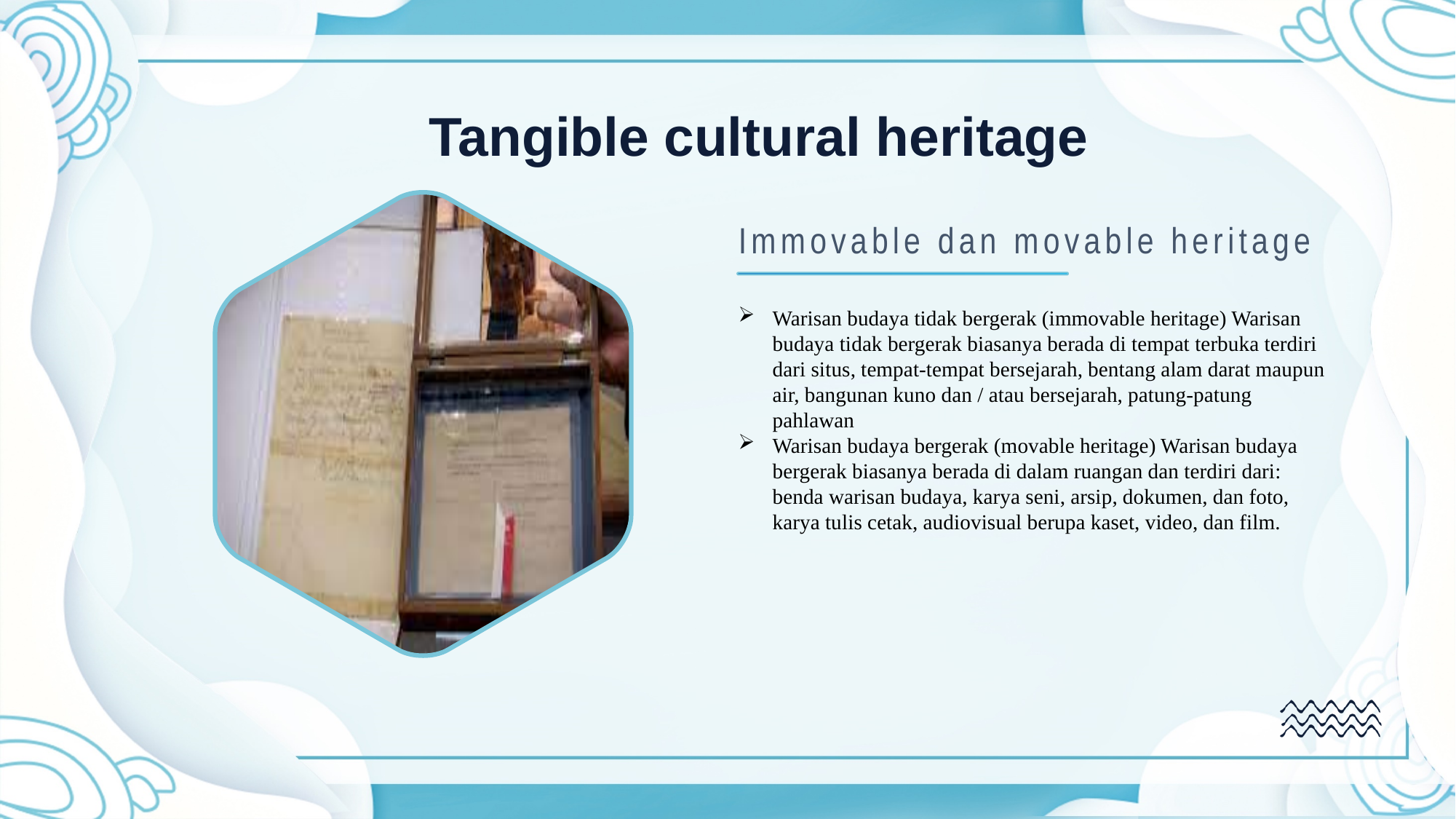

Tangible cultural heritage

Immovable dan movable heritage

Warisan budaya tidak bergerak (immovable heritage) Warisan budaya tidak bergerak biasanya berada di tempat terbuka terdiri dari situs, tempat-tempat bersejarah, bentang alam darat maupun air, bangunan kuno dan / atau bersejarah, patung-patung pahlawan
Warisan budaya bergerak (movable heritage) Warisan budaya bergerak biasanya berada di dalam ruangan dan terdiri dari: benda warisan budaya, karya seni, arsip, dokumen, dan foto, karya tulis cetak, audiovisual berupa kaset, video, dan film.